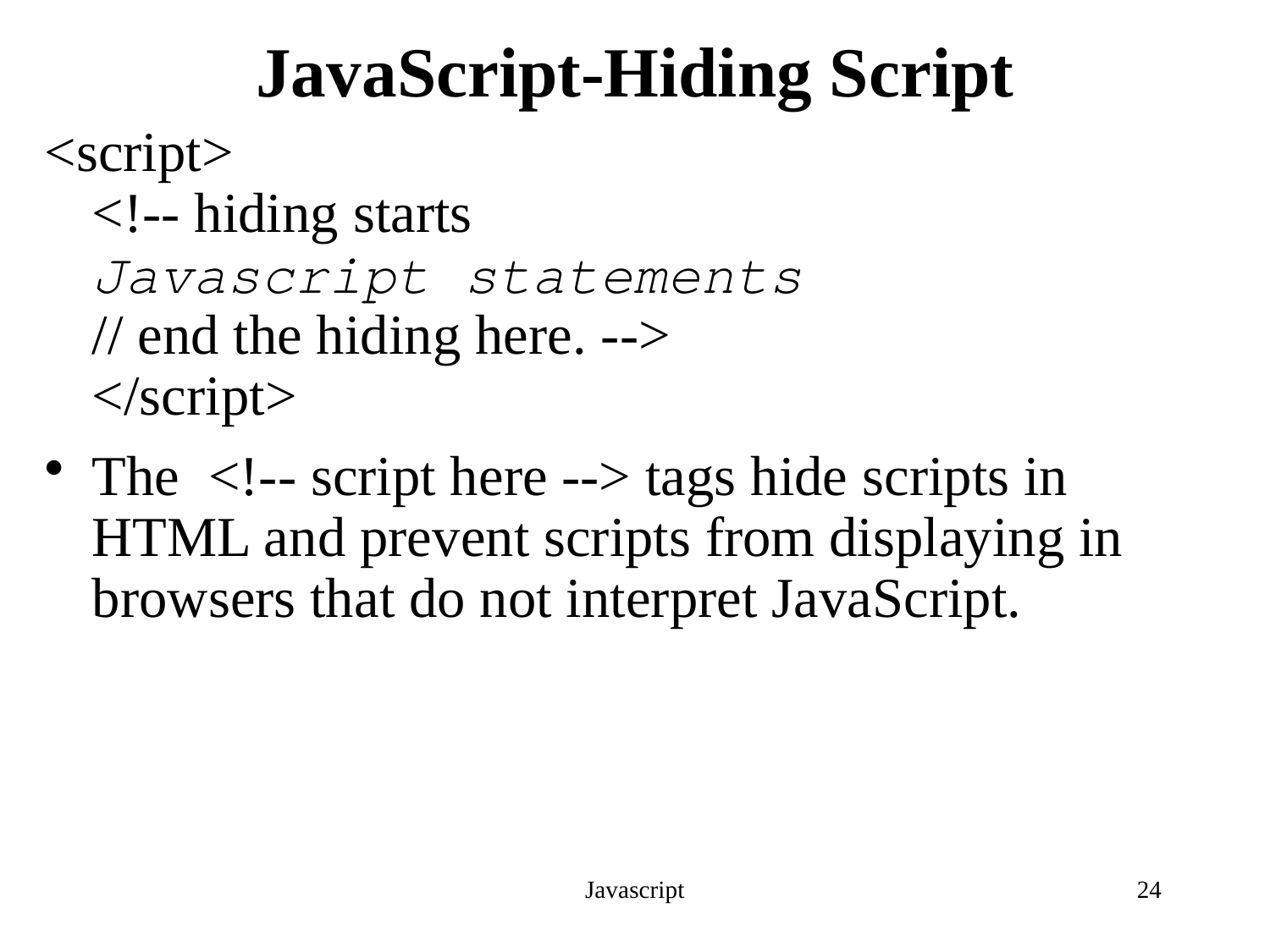

# JavaScript-Hiding Script
<script>
<!-- hiding starts
Javascript statements
// end the hiding here. -->
</script>
The  <!-- script here --> tags hide scripts in HTML and prevent scripts from displaying in browsers that do not interpret JavaScript.
Javascript
24